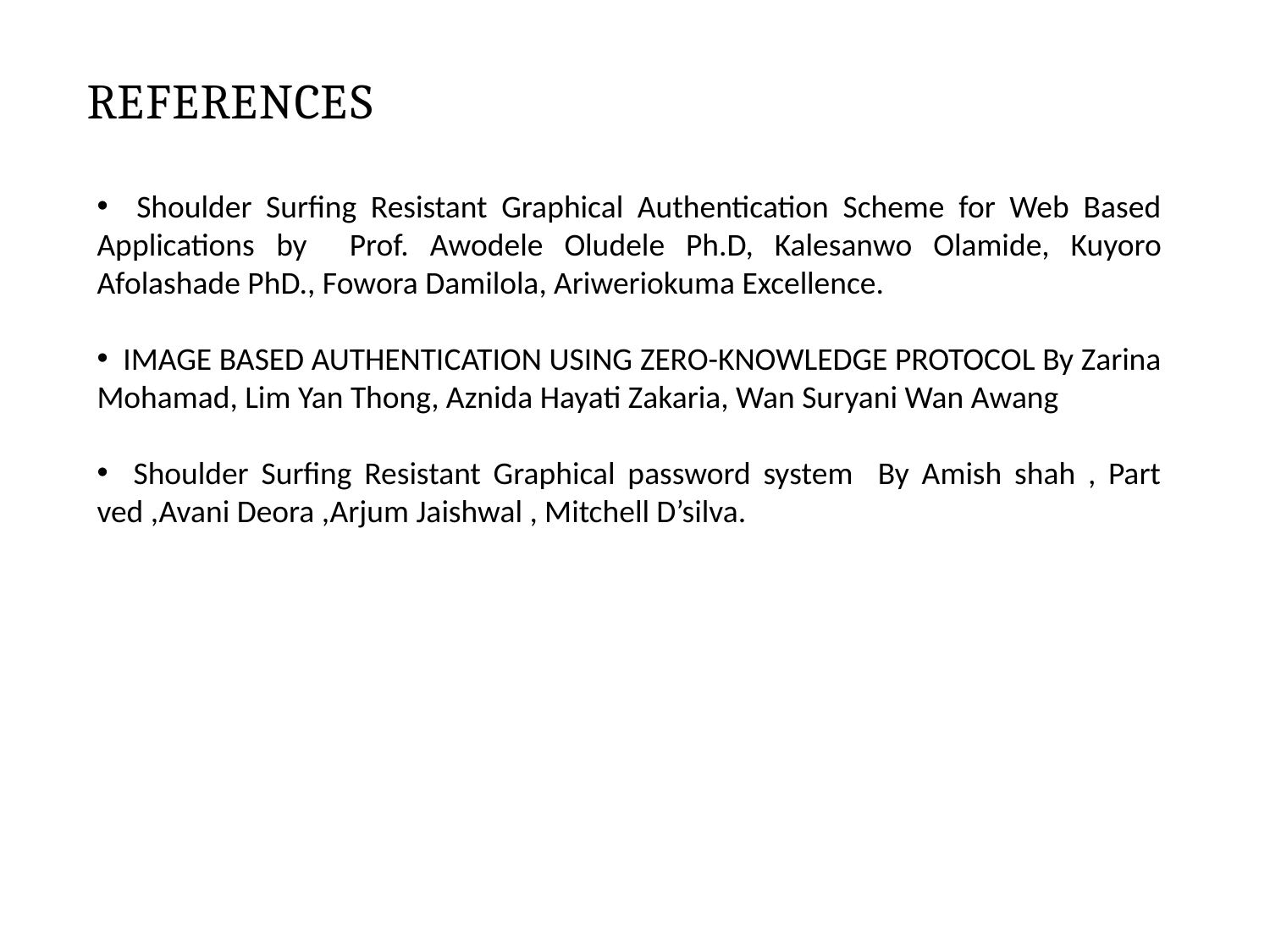

REFERENCES
  Shoulder Surfing Resistant Graphical Authentication Scheme for Web Based Applications by  Prof. Awodele Oludele Ph.D, Kalesanwo Olamide, Kuyoro Afolashade PhD., Fowora Damilola, Ariweriokuma Excellence.

  IMAGE BASED AUTHENTICATION USING ZERO-KNOWLEDGE PROTOCOL By Zarina Mohamad, Lim Yan Thong, Aznida Hayati Zakaria, Wan Suryani Wan Awang

  Shoulder Surfing Resistant Graphical password system  By Amish shah , Part ved ,Avani Deora ,Arjum Jaishwal , Mitchell D’silva.